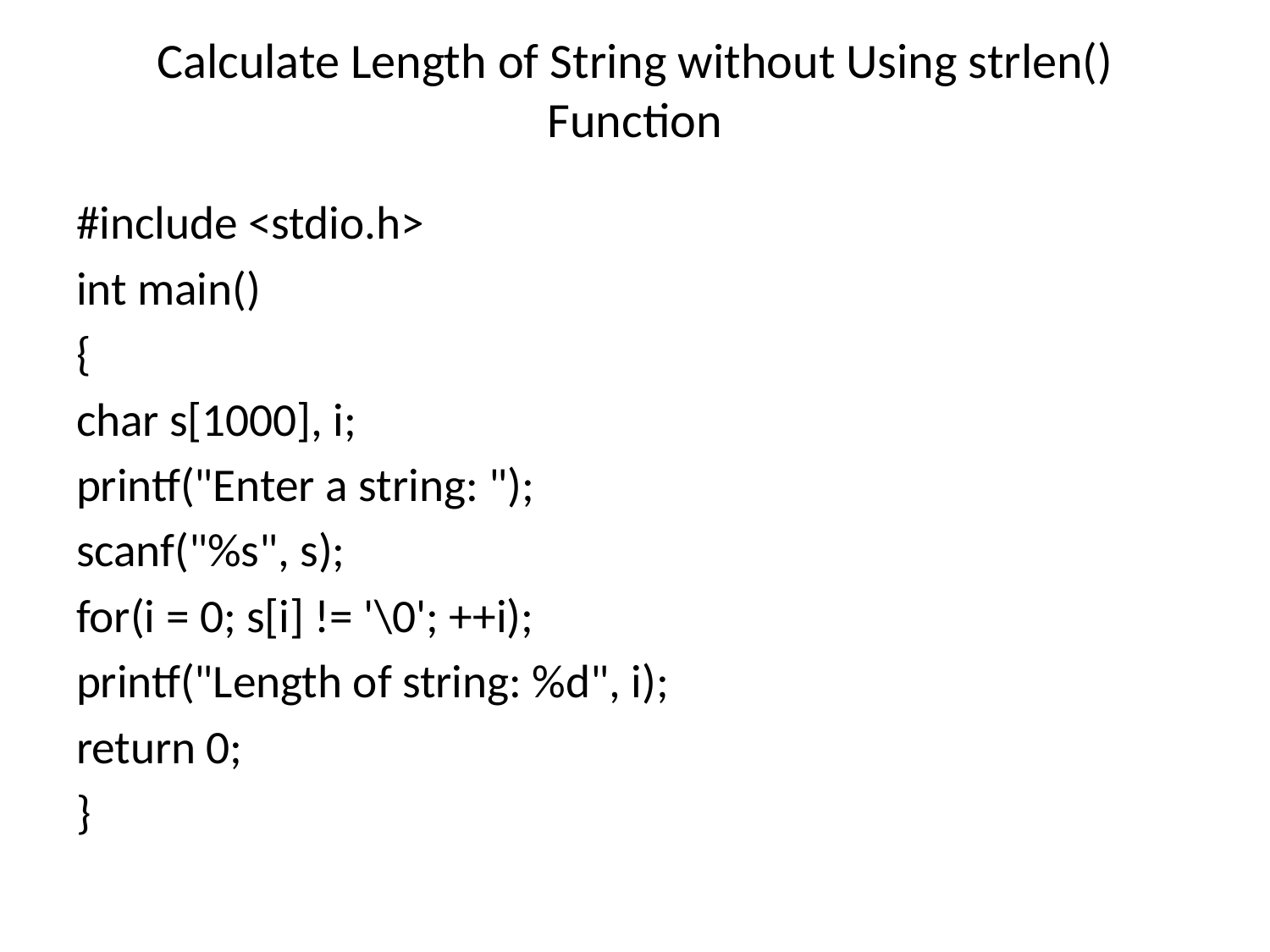

# Calculate Length of String without Using strlen() Function
#include <stdio.h>
int main()
{
char s[1000], i;
printf("Enter a string: ");
scanf("%s", s);
for(i = 0; s[i] != '\0'; ++i);
printf("Length of string: %d", i);
return 0;
}